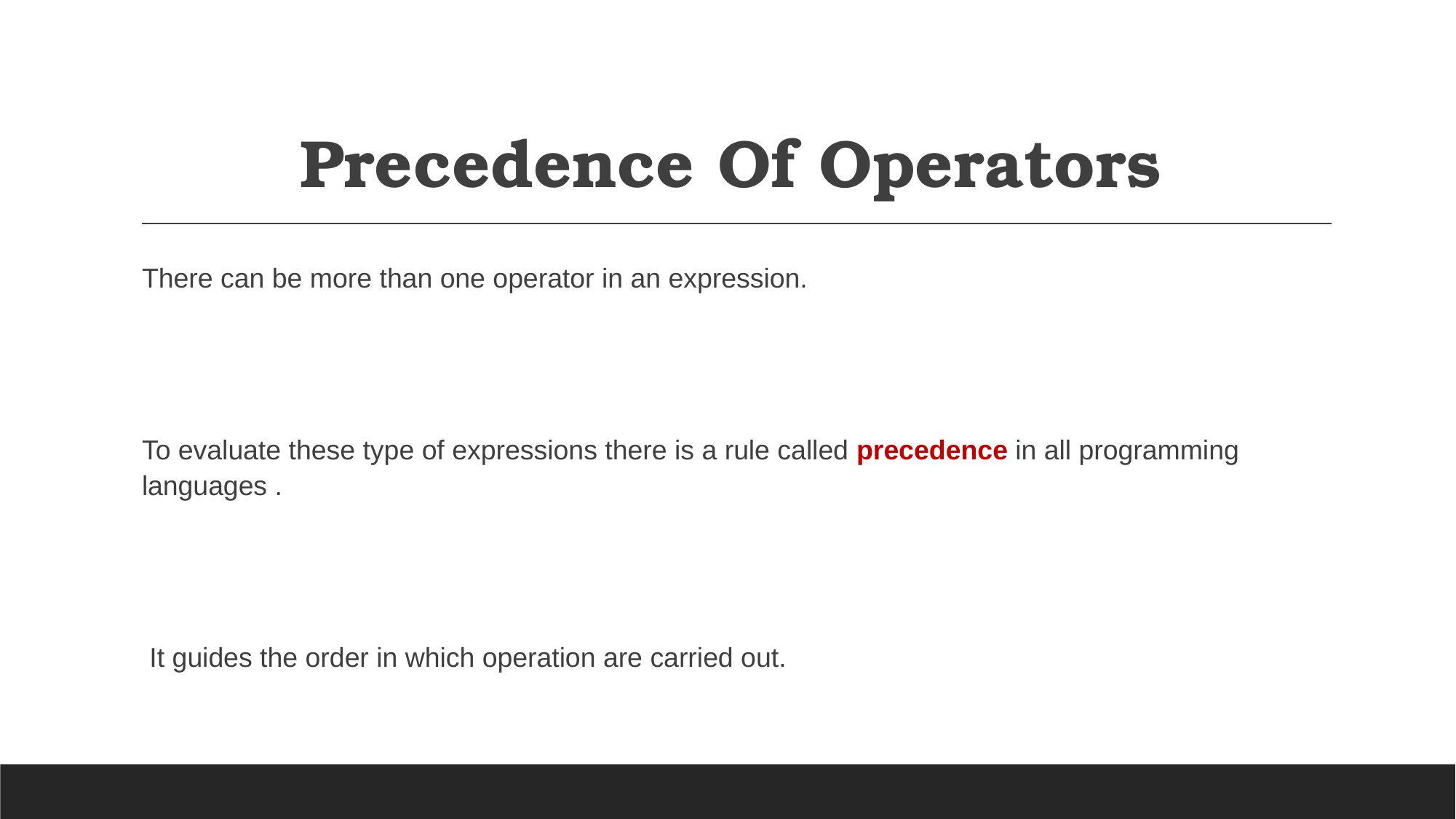

# Precedence Of Operators
There can be more than one operator in an expression.

To evaluate these type of expressions there is a rule called precedence in all programming languages .

 It guides the order in which operation are carried out.